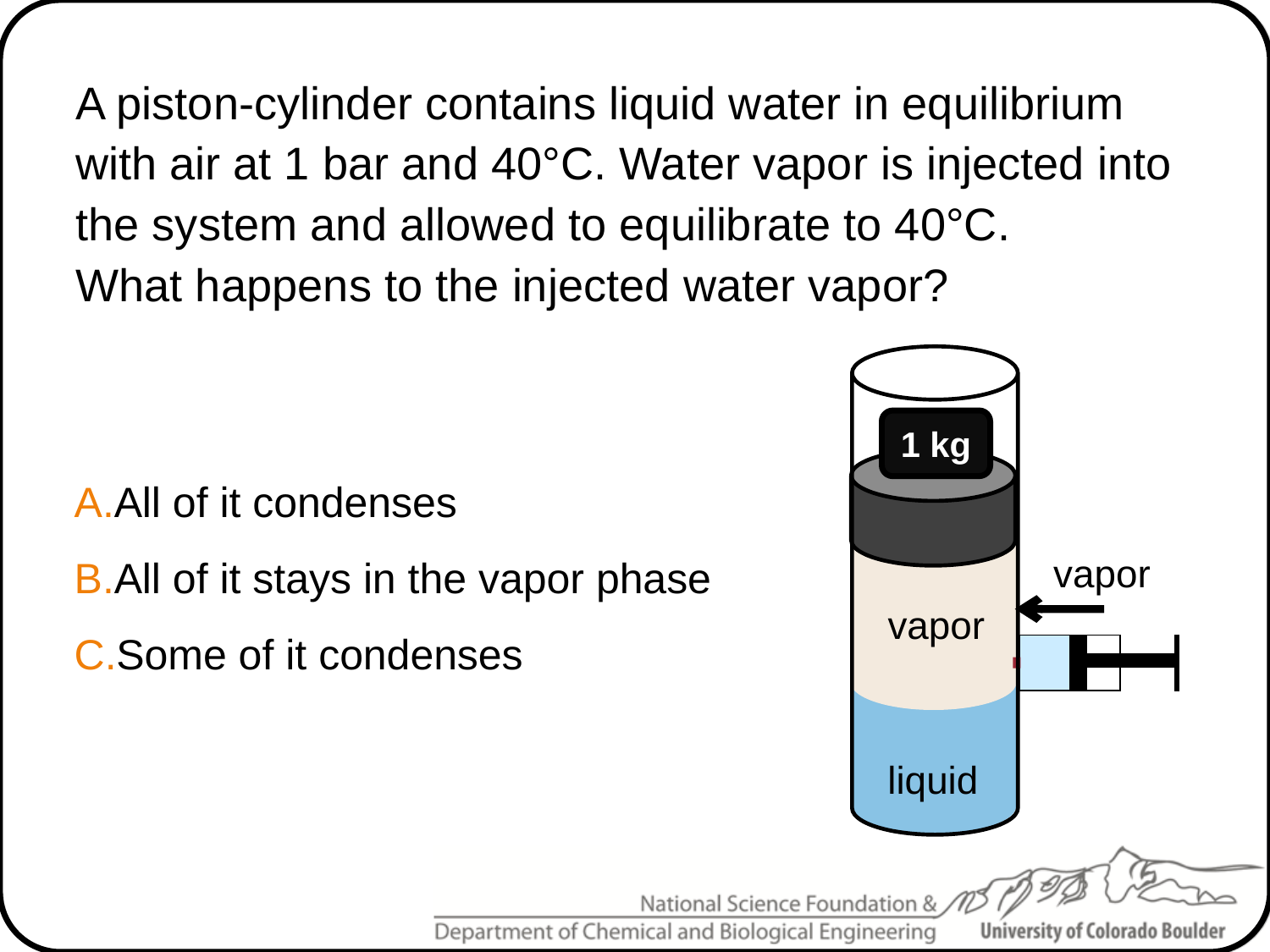

A piston-cylinder contains liquid water in equilibrium with air at 1 bar and 40°C. Water vapor is injected into the system and allowed to equilibrate to 40°C.
What happens to the injected water vapor?

1 kg

vapor

liquid
vapor
All of it condenses
All of it stays in the vapor phase
Some of it condenses